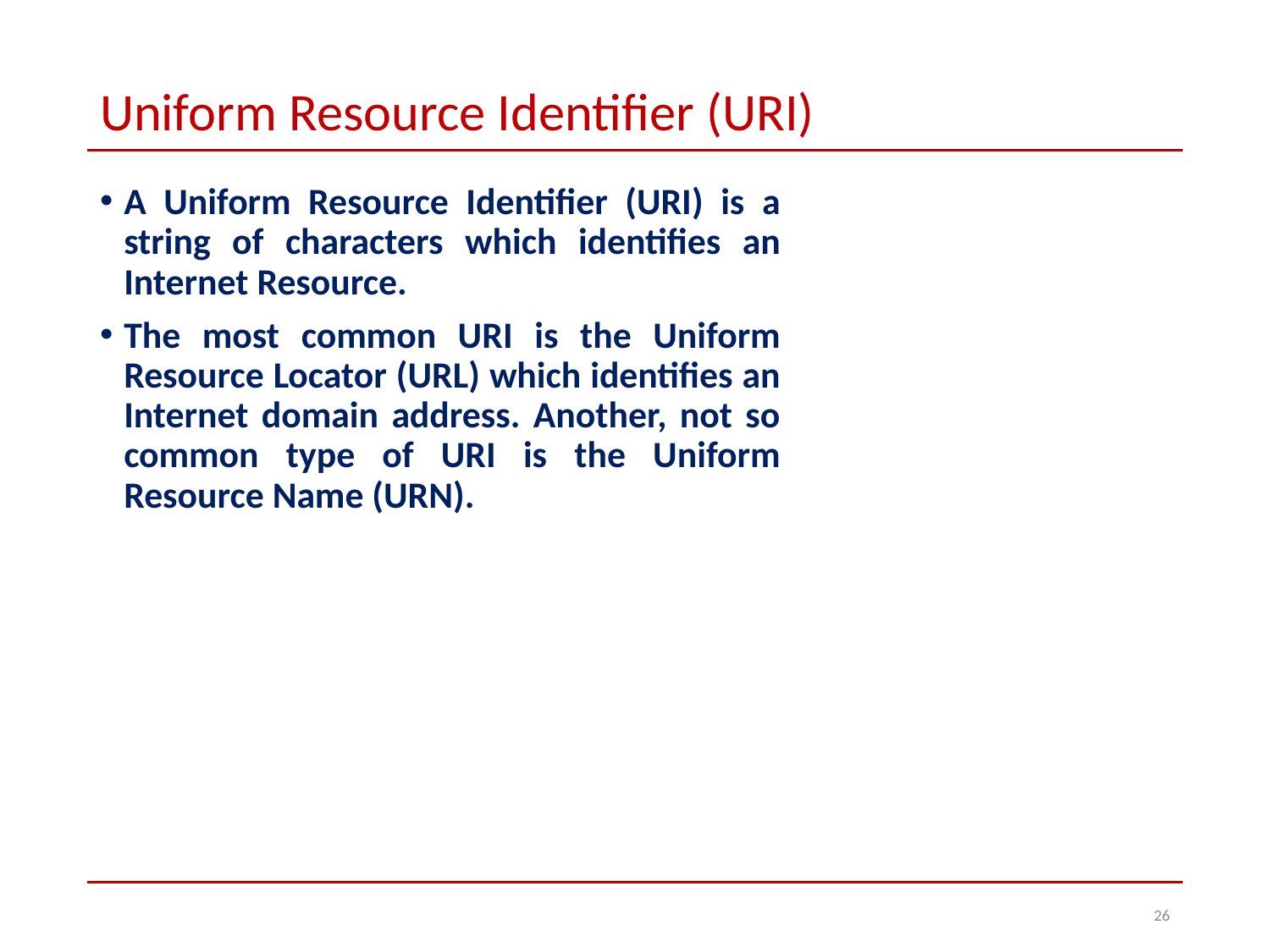

# Uniform Resource Identifier (URI)
A Uniform Resource Identifier (URI) is a string of characters which identifies an Internet Resource.
The most common URI is the Uniform Resource Locator (URL) which identifies an Internet domain address. Another, not so common type of URI is the Uniform Resource Name (URN).

26